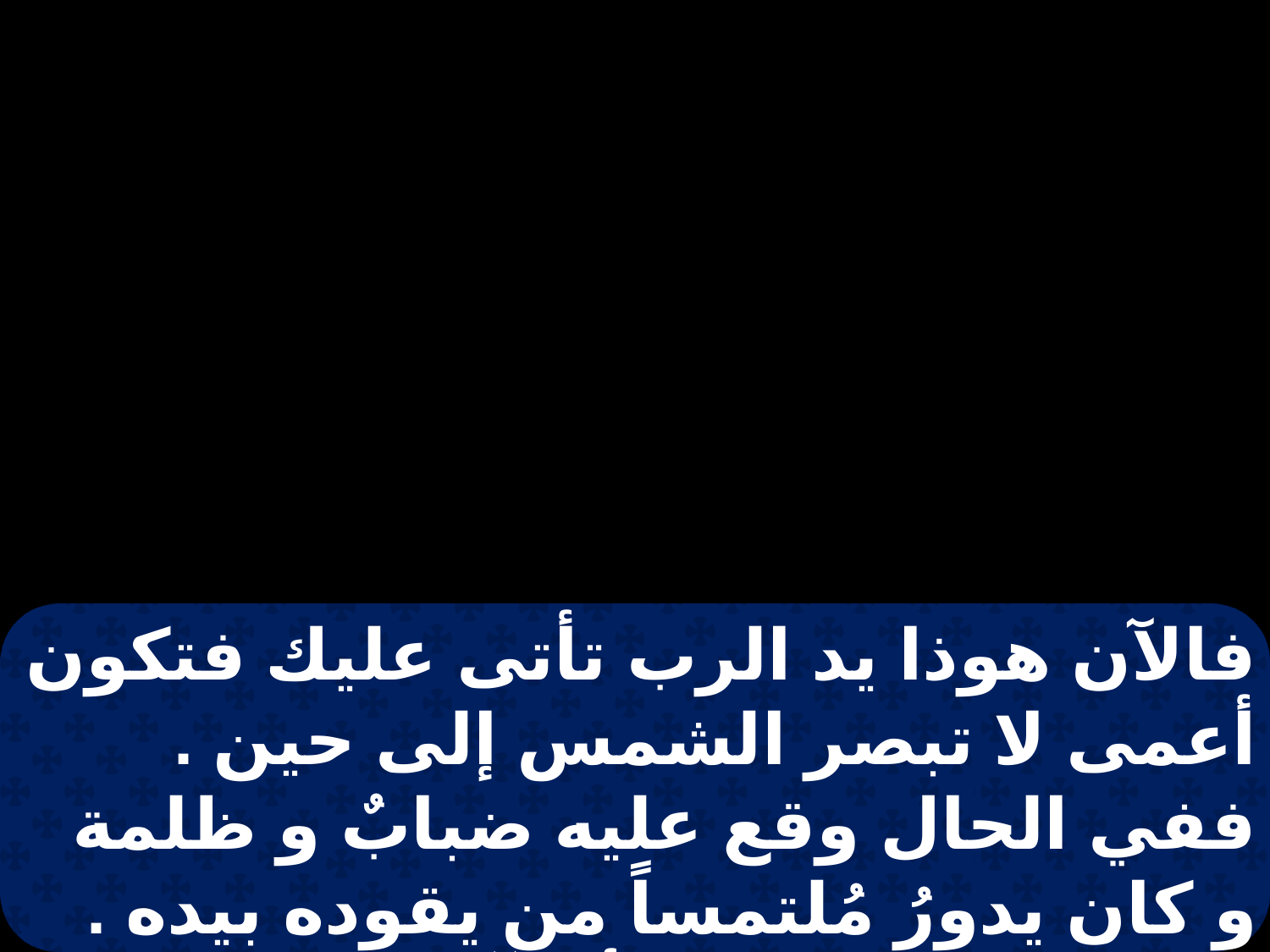

فالآن هوذا يد الرب تأتى عليك فتكون أعمى لا تبصر الشمس إلى حين . ففي الحال وقع عليه ضبابٌ و ظلمة و كان يدورُ مُلتمساً من يقوده بيده . قالوا له حينئذٍ لما رأى آمن وتعجب من تعليم الرب.